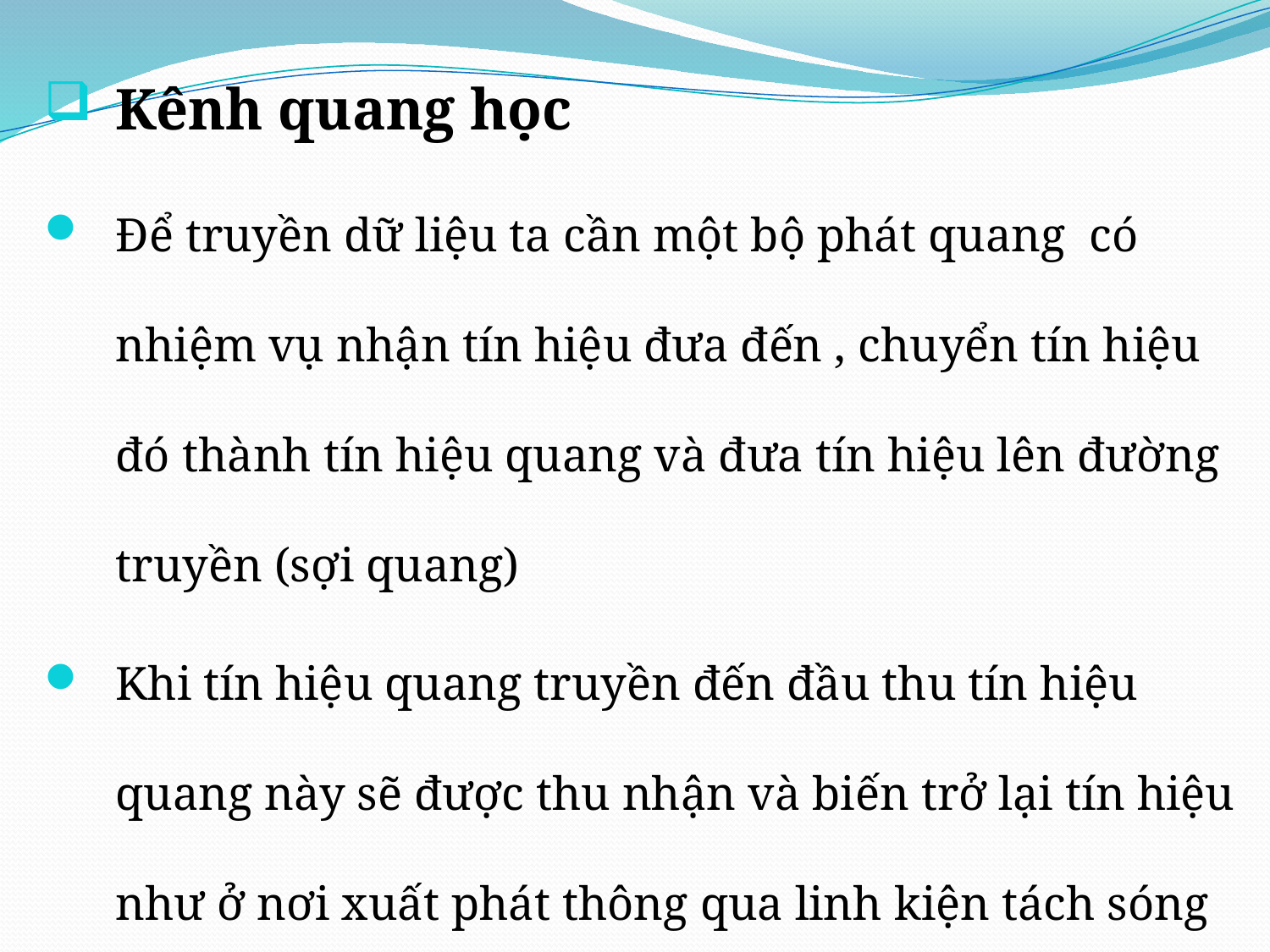

Kênh quang học
Để truyền dữ liệu ta cần một bộ phát quang  có nhiệm vụ nhận tín hiệu đưa đến , chuyển tín hiệu đó thành tín hiệu quang và đưa tín hiệu lên đường truyền (sợi quang)
Khi tín hiệu quang truyền đến đầu thu tín hiệu quang này sẽ được thu nhận và biến trở lại tín hiệu như ở nơi xuất phát thông qua linh kiện tách sóng quang

#